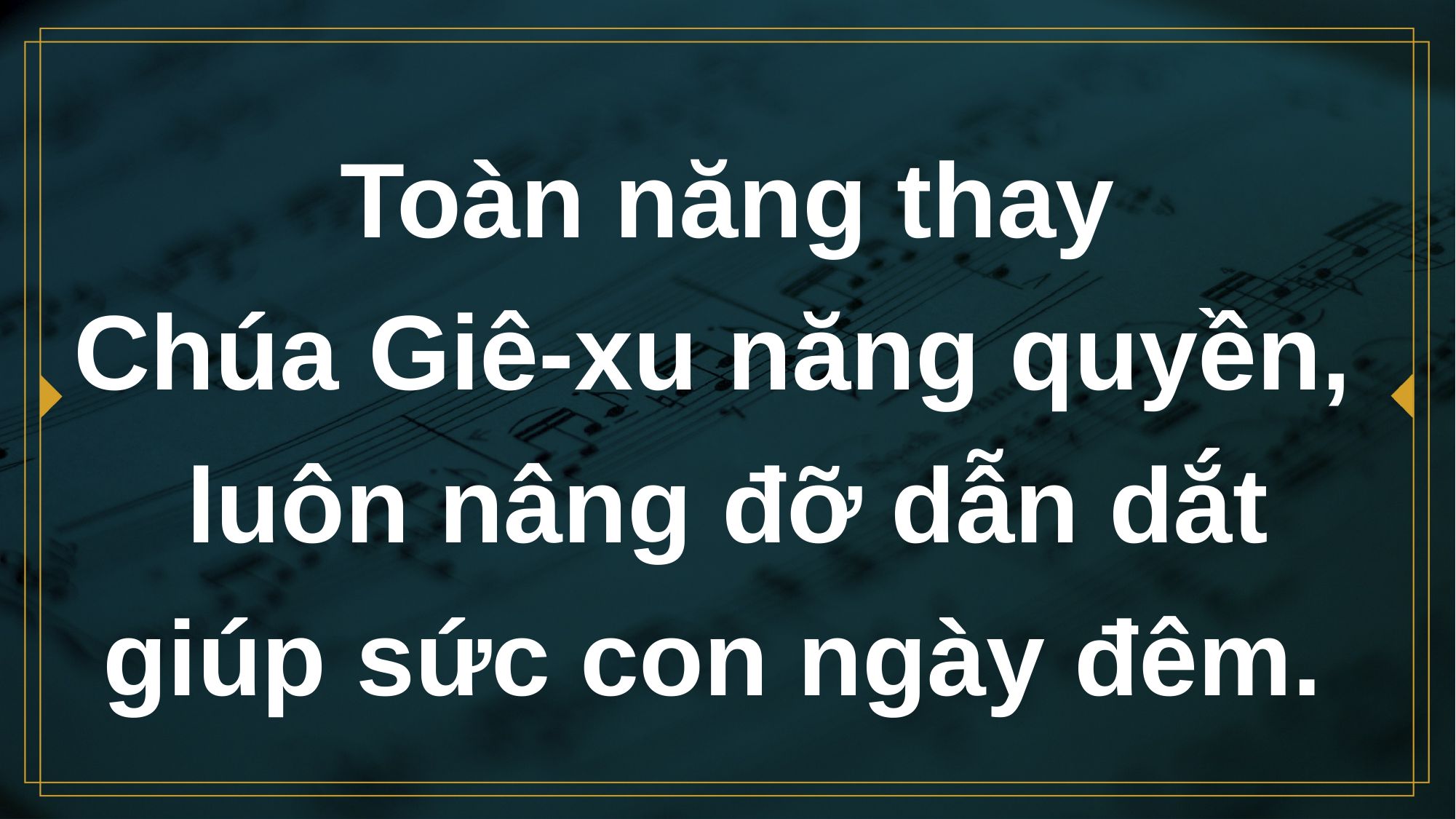

# Toàn năng thay Chúa Giê-xu năng quyền,
luôn nâng đỡ dẫn dắt
giúp sức con ngày đêm.